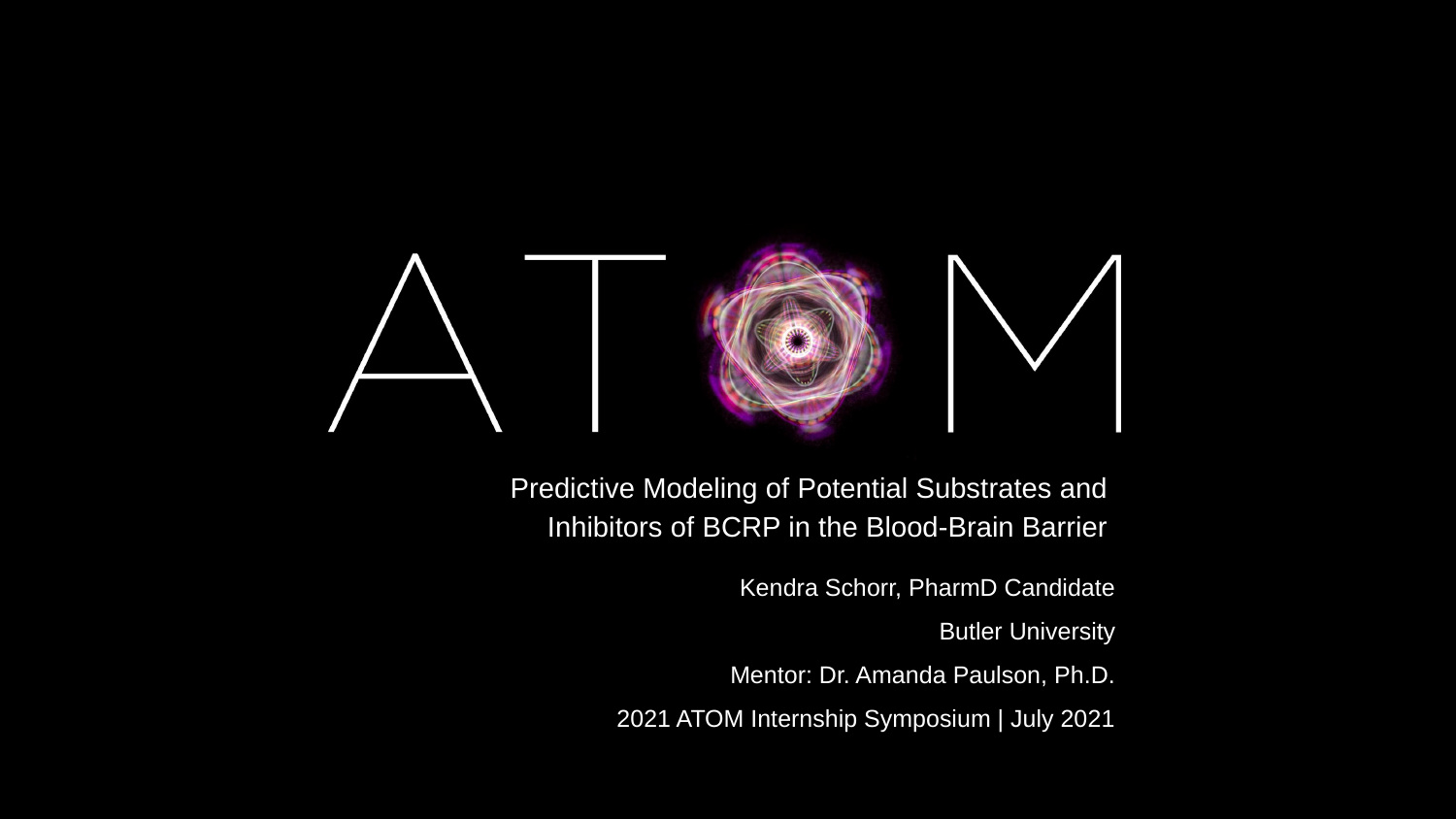

# Predictive Modeling of Potential Substrates and
Inhibitors of BCRP in the Blood-Brain Barrier

Kendra Schorr, PharmD Candidate
Butler University
Mentor: Dr. Amanda Paulson, Ph.D.
2021 ATOM Internship Symposium | July 2021